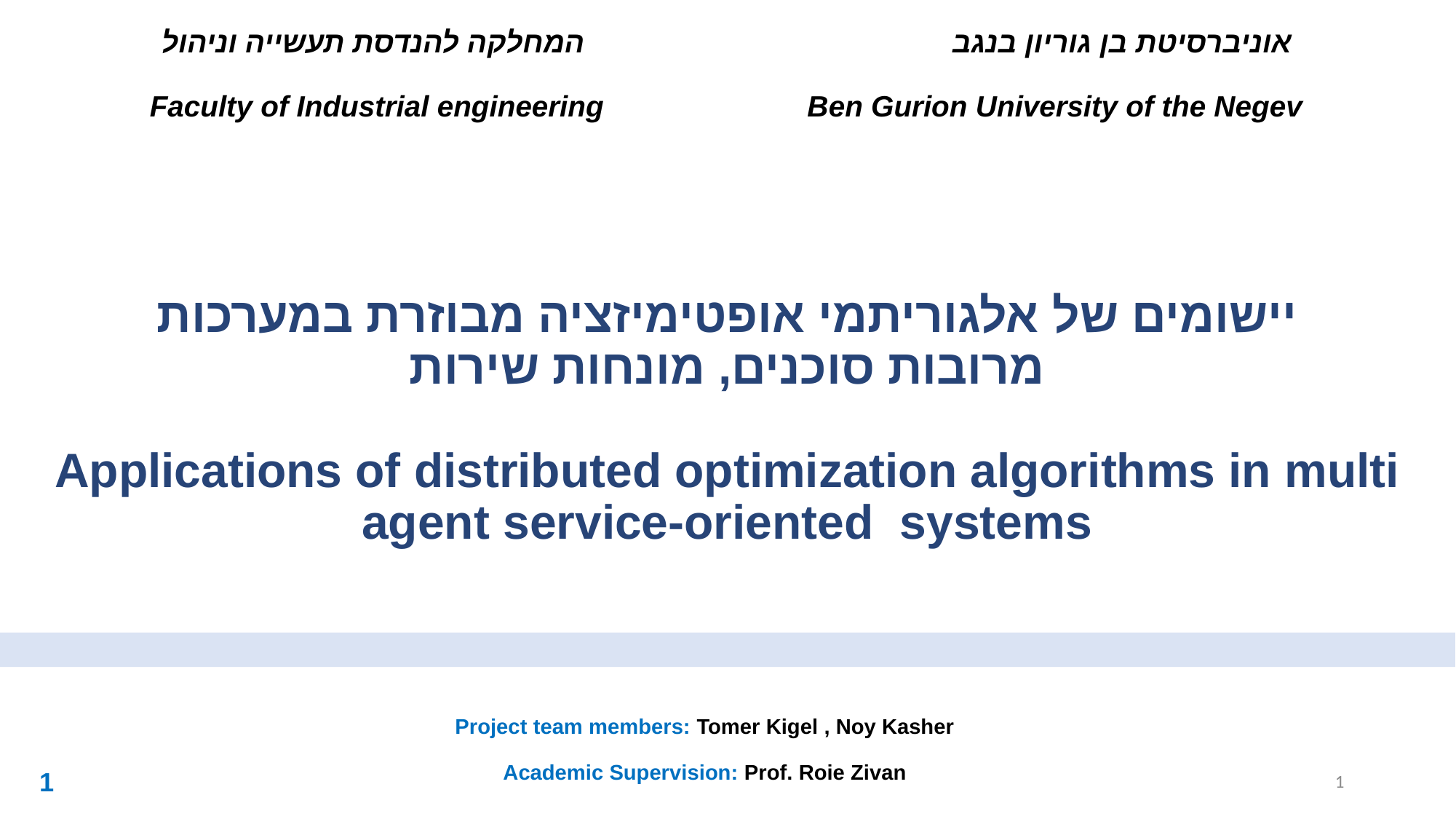

אוניברסיטת בן גוריון בנגב                                             המחלקה להנדסת תעשייה וניהול
Faculty of Industrial engineering                         Ben Gurion University of the Negev
# יישומים של אלגוריתמי אופטימיזציה מבוזרת במערכות מרובות סוכנים, מונחות שירות Applications of distributed optimization algorithms in multi agent service-oriented  systems

Project team members: Tomer Kigel , Noy Kasher
Academic Supervision: Prof. Roie Zivan
1
1